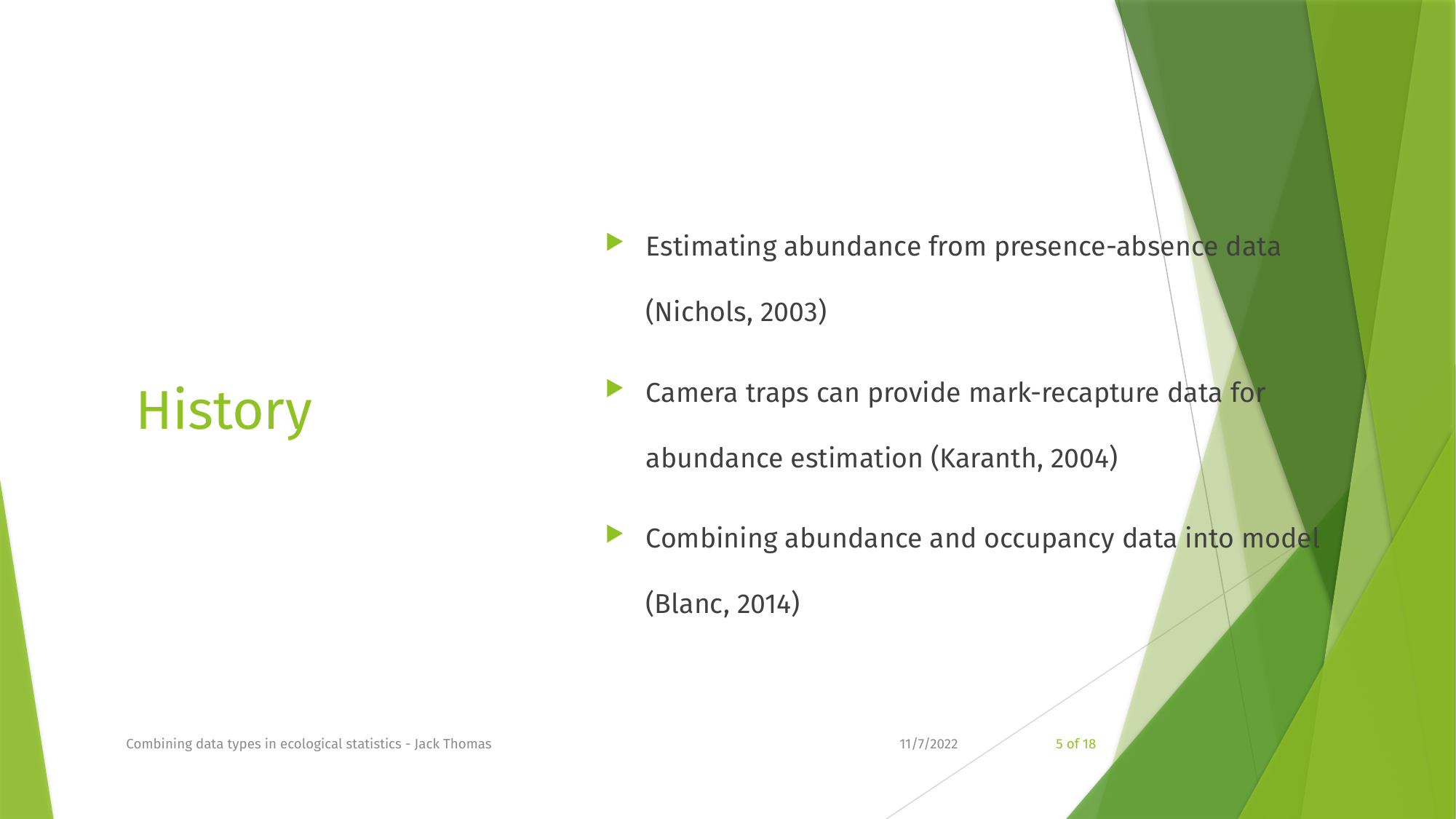

Estimating abundance from presence-absence data (Nichols, 2003)
Camera traps can provide mark-recapture data for abundance estimation (Karanth, 2004)
Combining abundance and occupancy data into model (Blanc, 2014)
# History
Combining data types in ecological statistics - Jack Thomas
11/7/2022
5 of 18